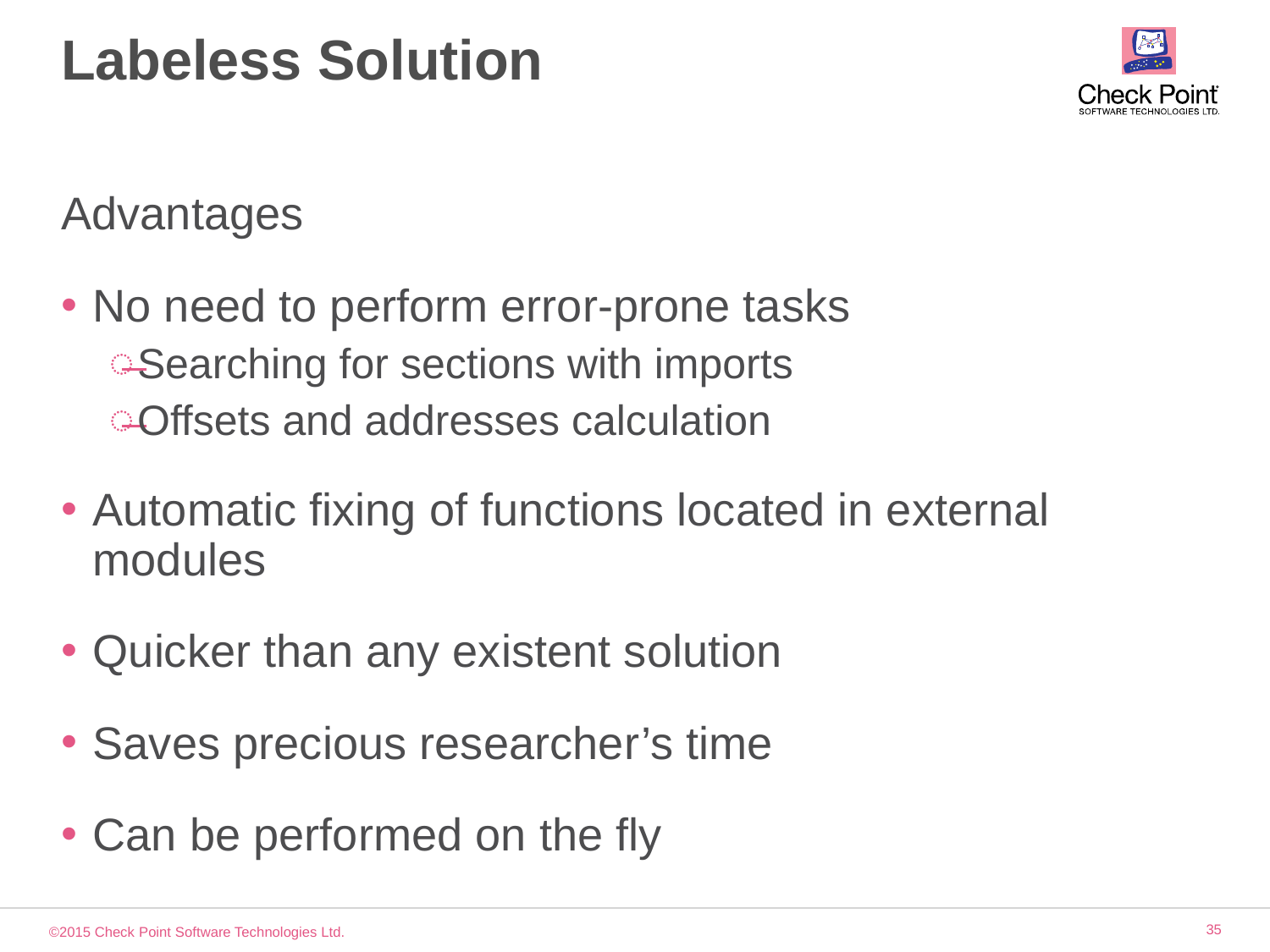

# Labeless Solution
Advantages
No need to perform error-prone tasks
Searching for sections with imports
Offsets and addresses calculation
Automatic fixing of functions located in external modules
Quicker than any existent solution
Saves precious researcher’s time
Can be performed on the fly